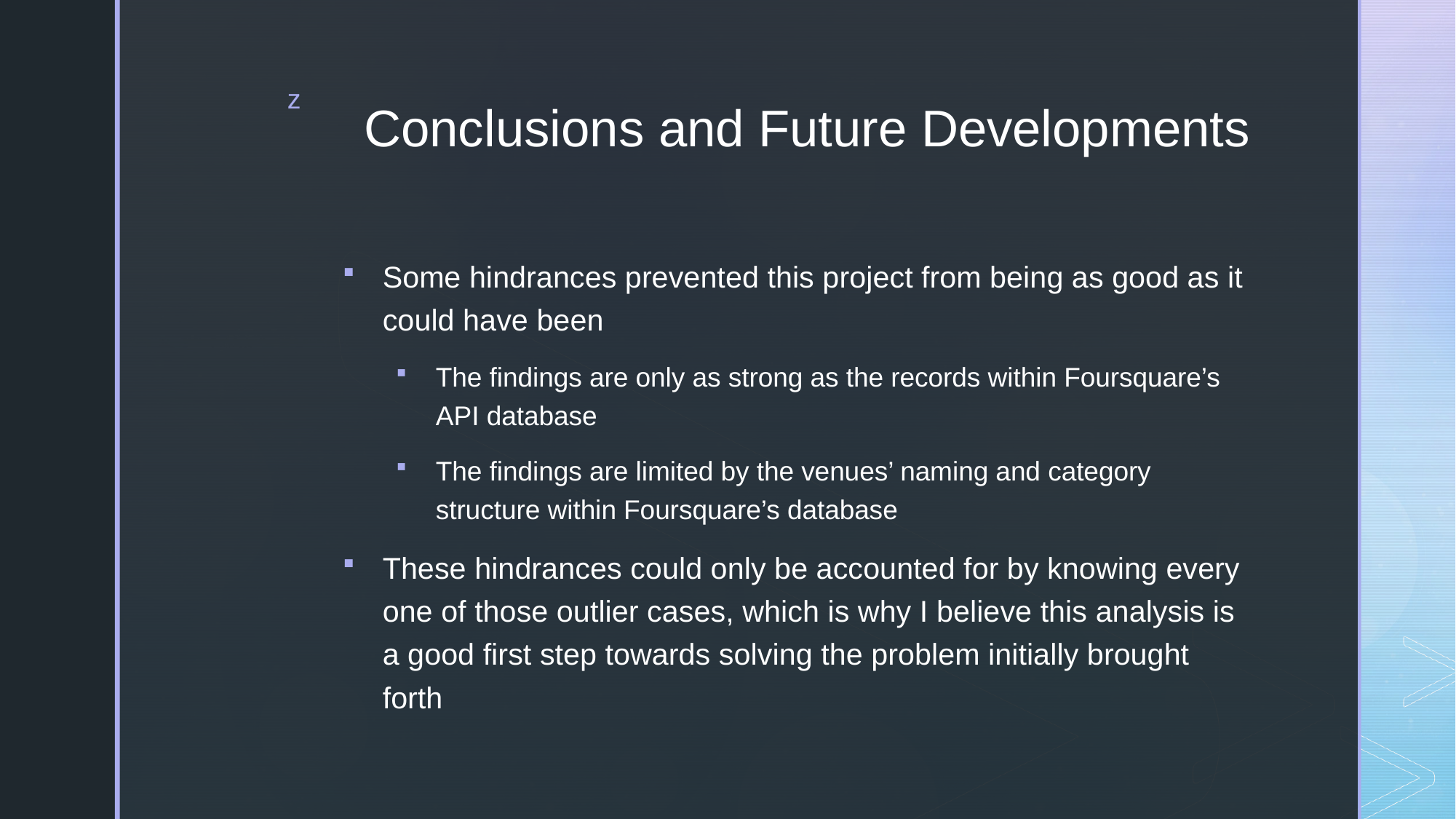

# Conclusions and Future Developments
Some hindrances prevented this project from being as good as it could have been
The findings are only as strong as the records within Foursquare’s API database
The findings are limited by the venues’ naming and category structure within Foursquare’s database
These hindrances could only be accounted for by knowing every one of those outlier cases, which is why I believe this analysis is a good first step towards solving the problem initially brought forth